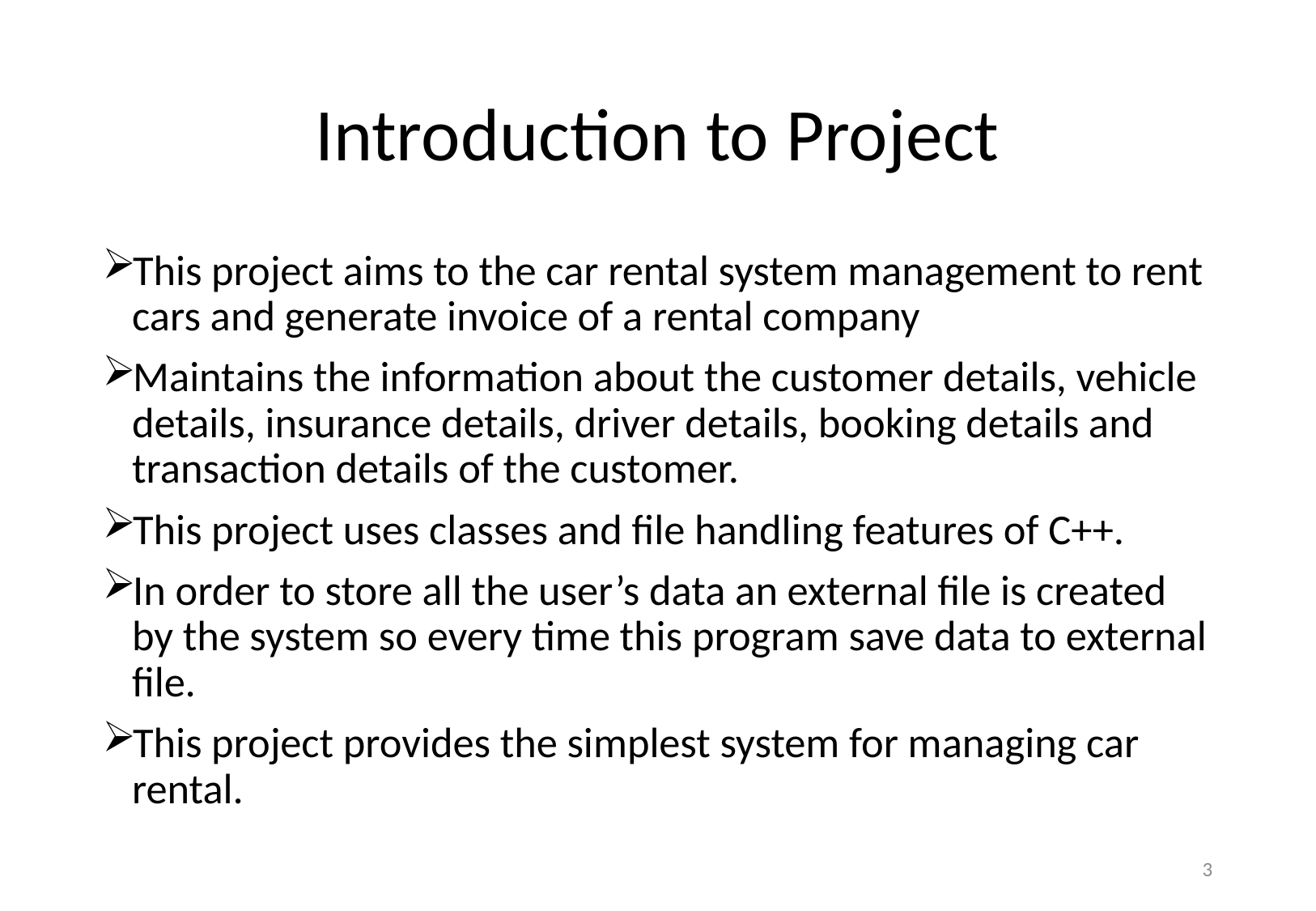

# Introduction to Project
This project aims to the car rental system management to rent cars and generate invoice of a rental company
Maintains the information about the customer details, vehicle details, insurance details, driver details, booking details and transaction details of the customer.
This project uses classes and file handling features of C++.
In order to store all the user’s data an external file is created by the system so every time this program save data to external file.
This project provides the simplest system for managing car rental.
3